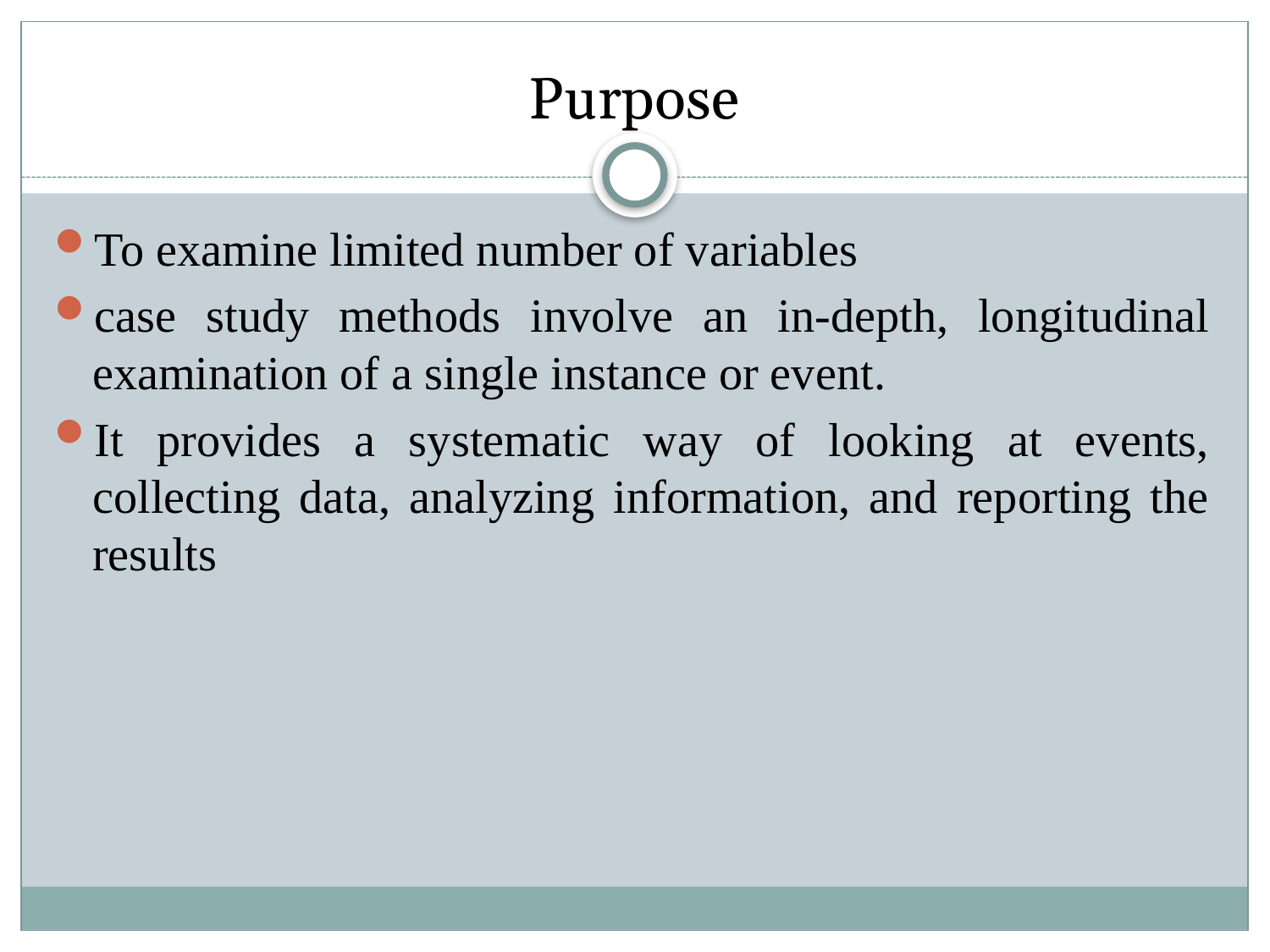

# Purpose
To examine limited number of variables
case study methods involve an in-depth, longitudinal examination of a single instance or event.
It provides a systematic way of looking at events, collecting data, analyzing information, and reporting the results